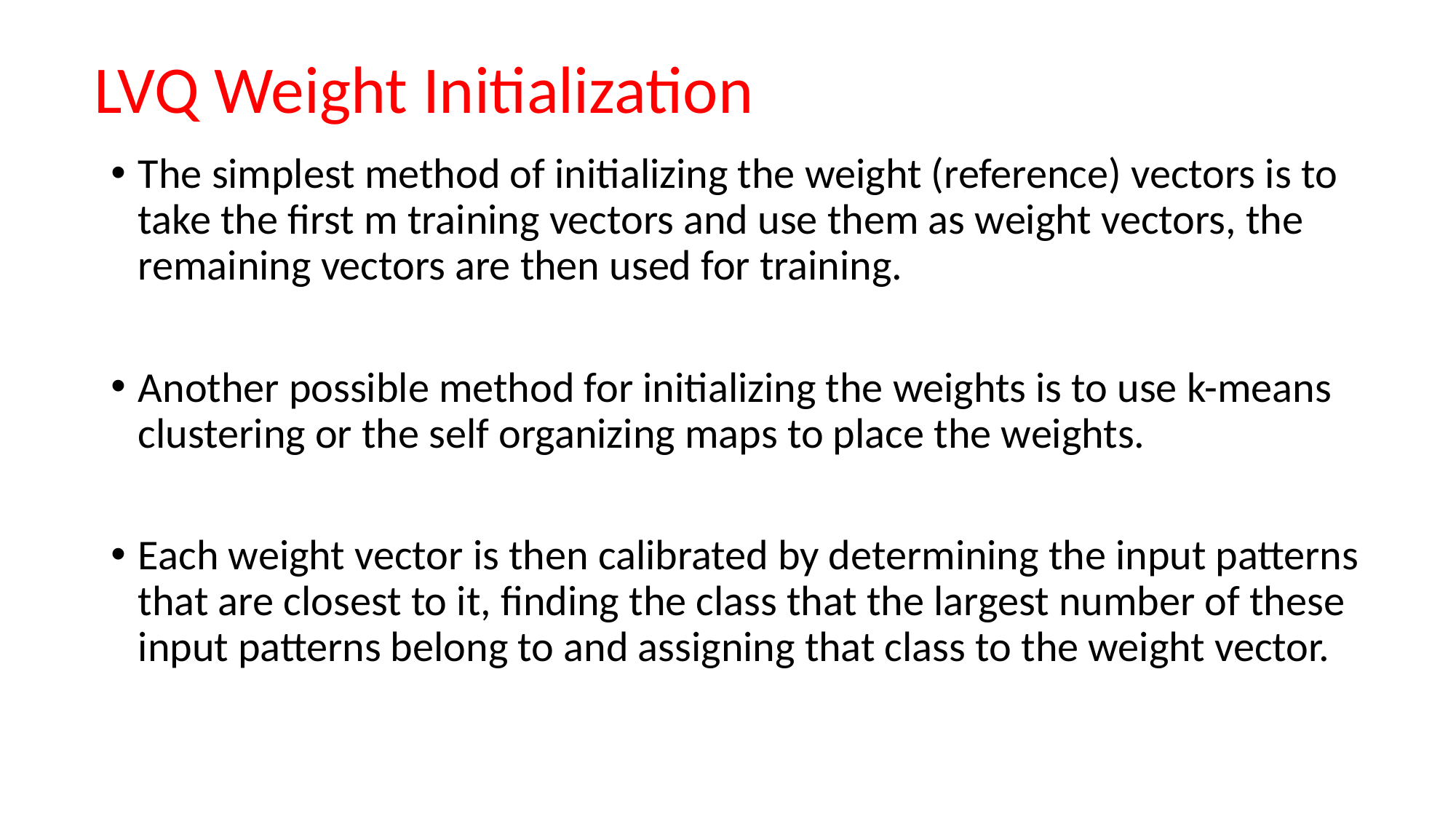

# LVQ Weight Initialization
The simplest method of initializing the weight (reference) vectors is to take the first m training vectors and use them as weight vectors, the remaining vectors are then used for training.

Another possible method for initializing the weights is to use k-means clustering or the self organizing maps to place the weights.

Each weight vector is then calibrated by determining the input patterns that are closest to it, finding the class that the largest number of these input patterns belong to and assigning that class to the weight vector.